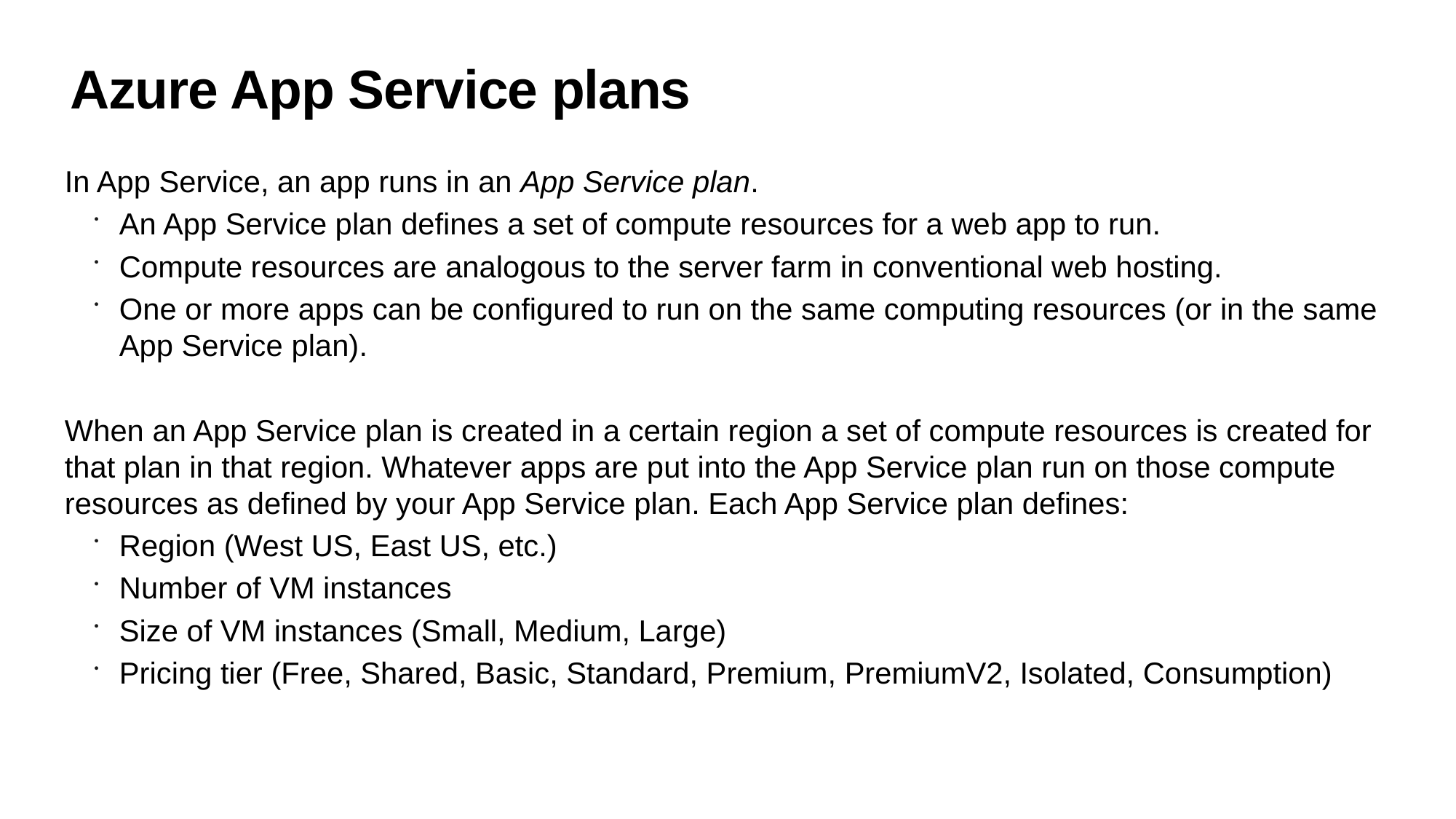

# Azure App Service plans
In App Service, an app runs in an App Service plan.
An App Service plan defines a set of compute resources for a web app to run.
Compute resources are analogous to the server farm in conventional web hosting.
One or more apps can be configured to run on the same computing resources (or in the same App Service plan).

When an App Service plan is created in a certain region a set of compute resources is created for that plan in that region. Whatever apps are put into the App Service plan run on those compute resources as defined by your App Service plan. Each App Service plan defines:
Region (West US, East US, etc.)
Number of VM instances
Size of VM instances (Small, Medium, Large)
Pricing tier (Free, Shared, Basic, Standard, Premium, PremiumV2, Isolated, Consumption)